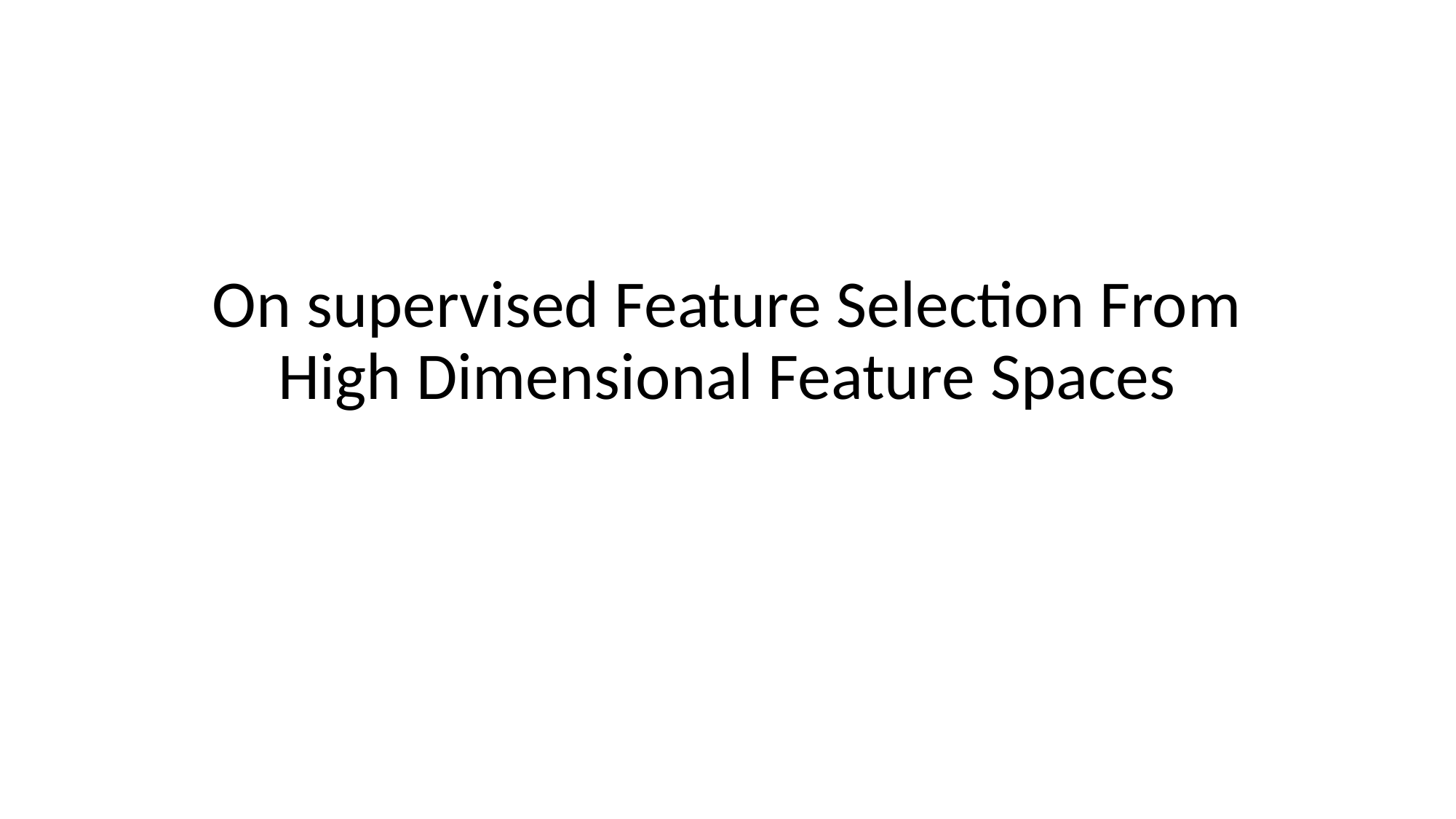

# On supervised Feature Selection From High Dimensional Feature Spaces